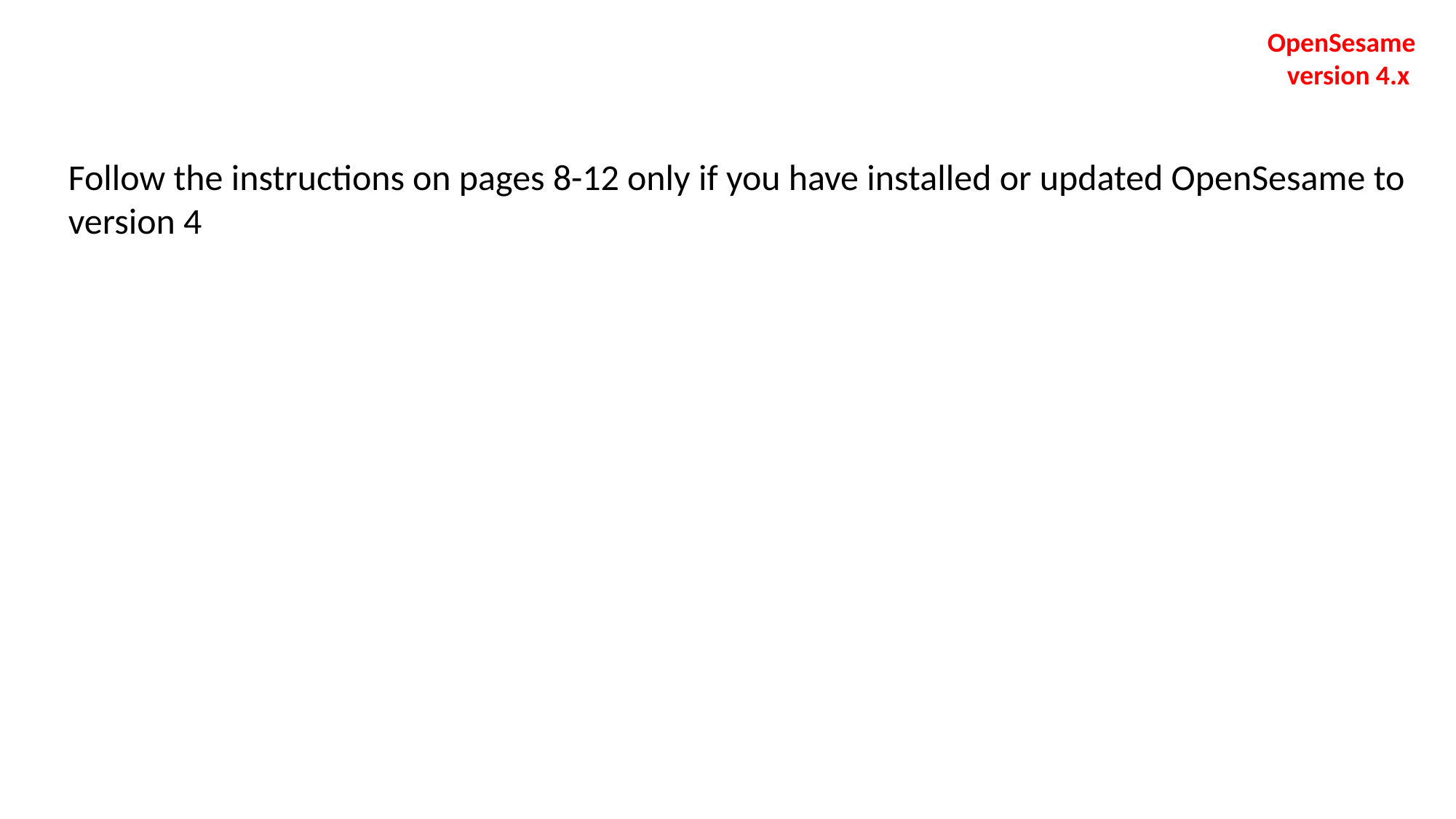

OpenSesame
version 4.x
Follow the instructions on pages 8-12 only if you have installed or updated OpenSesame to version 4